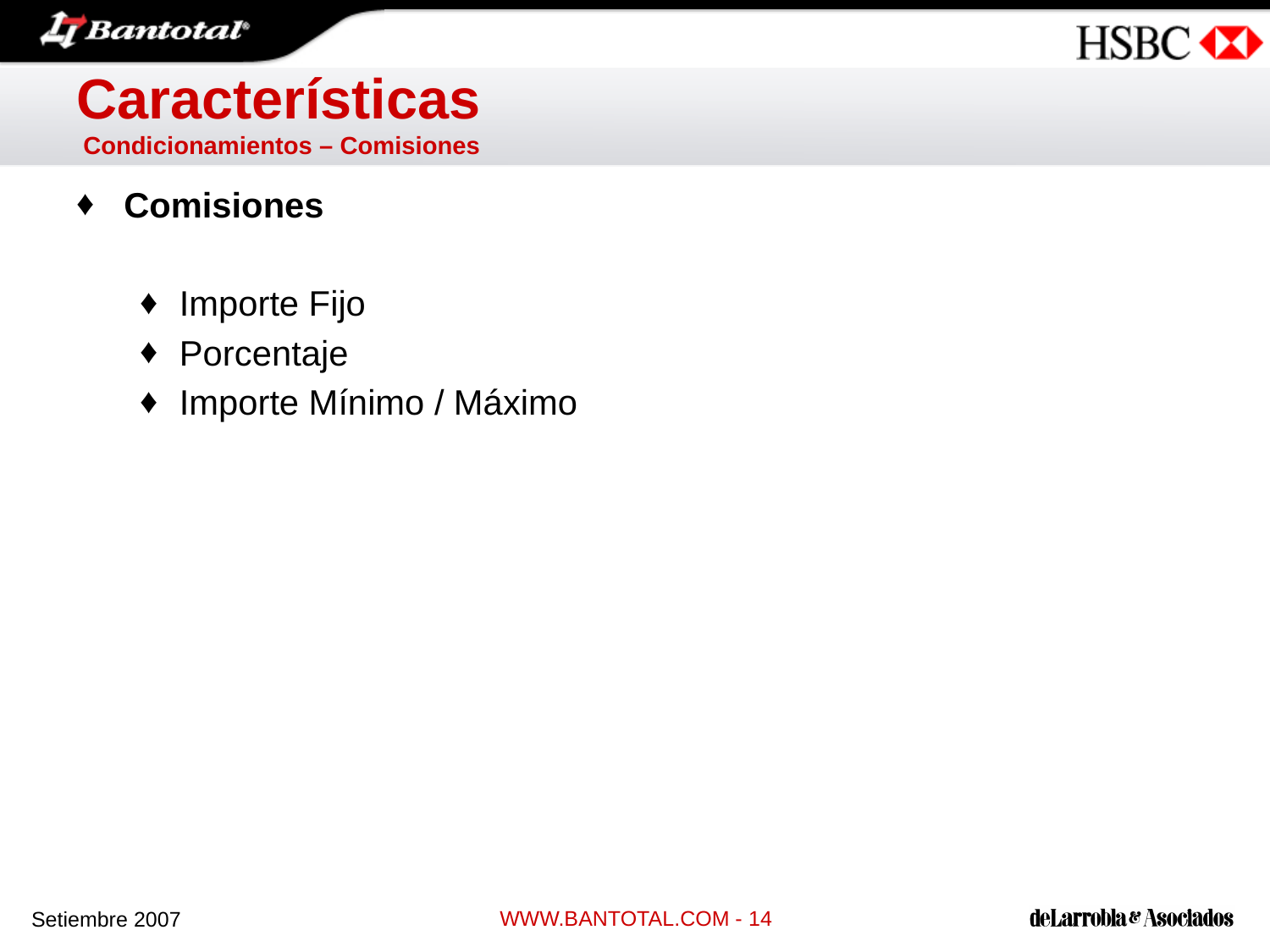

# Características Condicionamientos – Comisiones
Comisiones

Importe Fijo
Porcentaje
Importe Mínimo / Máximo
WWW.BANTOTAL.COM - 14
Setiembre 2007